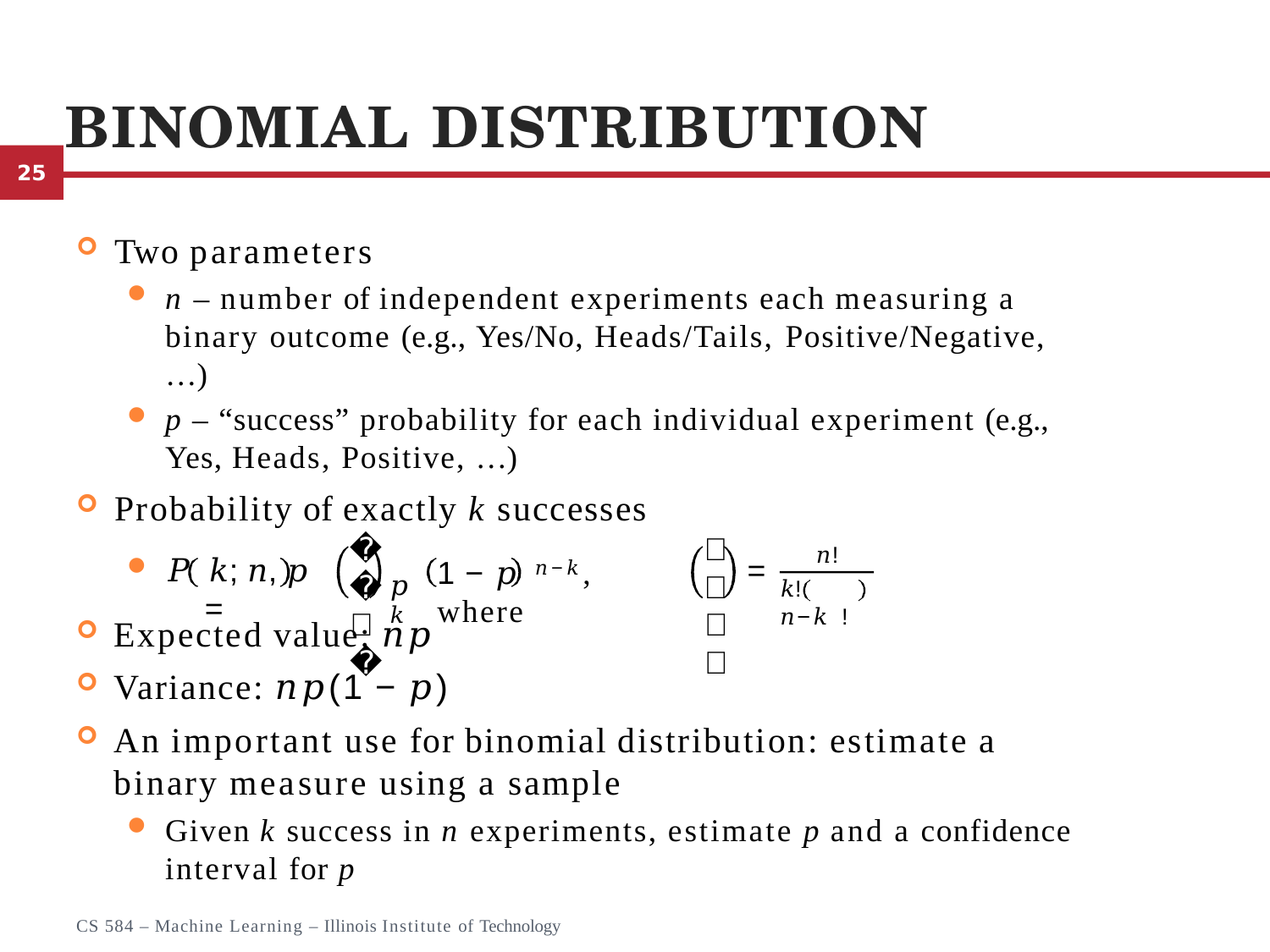

# Binomial Distribution
Two parameters
n – number of independent experiments each measuring a binary outcome (e.g., Yes/No, Heads/Tails, Positive/Negative,
…)
p – “success” probability for each individual experiment (e.g., Yes, Heads, Positive, …)
Probability of exactly k successes
𝑛
𝑘
𝑛
𝑘
𝑝𝑘
𝑛!

𝑃 𝑘; 𝑛, 𝑝	=
1 − 𝑝 𝑛−𝑘, where
=

𝑘! 𝑛−𝑘 !

Expected value: 𝑛𝑝
Variance: 𝑛𝑝(1 − 𝑝)
An important use for binomial distribution: estimate a
binary measure using a sample
Given k success in n experiments, estimate p and a confidence interval for p
36
CS 584 – Machine Learning – Illinois Institute of Technology